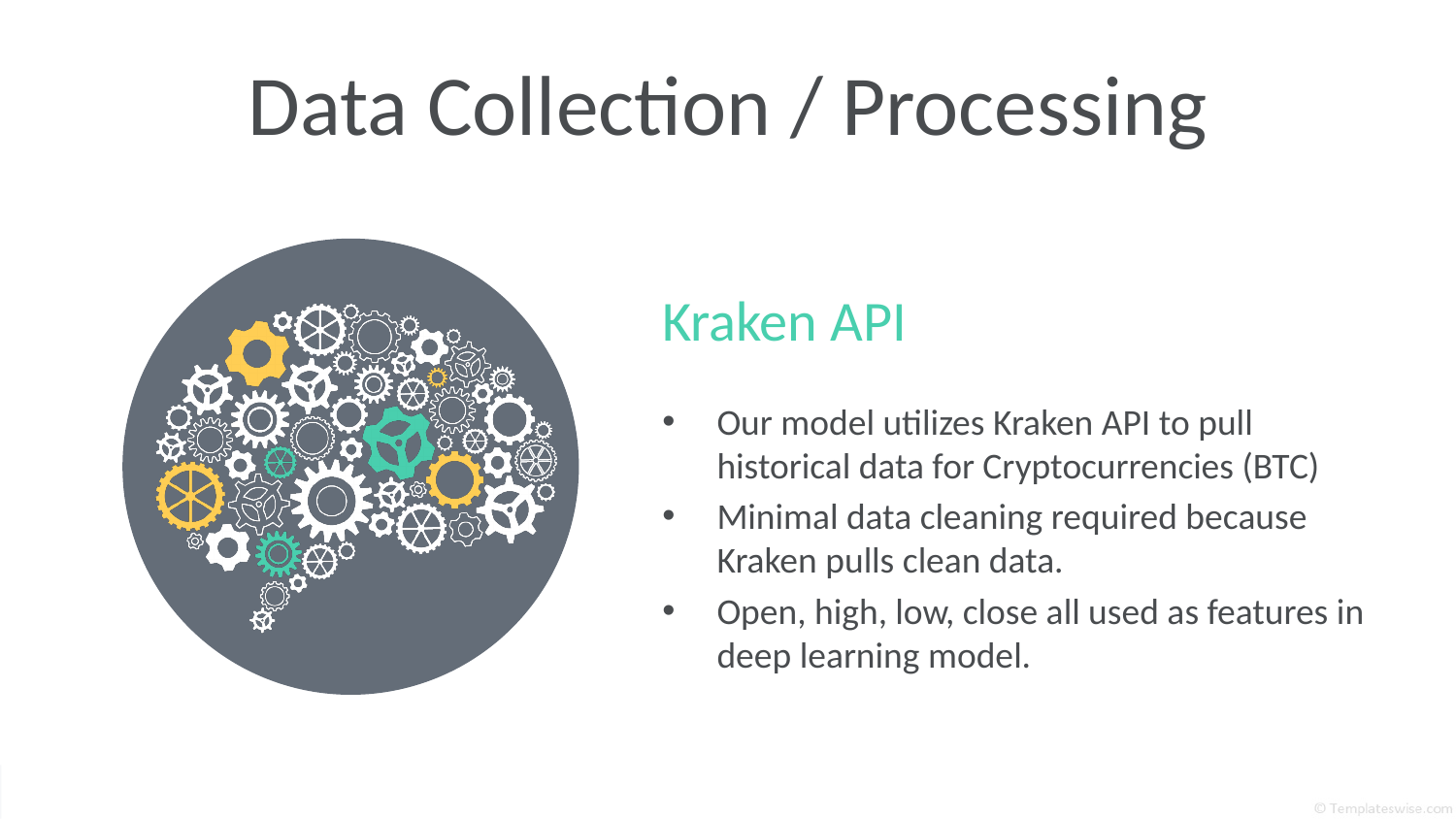

# Data Collection / Processing
Kraken API
Our model utilizes Kraken API to pull historical data for Cryptocurrencies (BTC)
Minimal data cleaning required because Kraken pulls clean data.
Open, high, low, close all used as features in deep learning model.